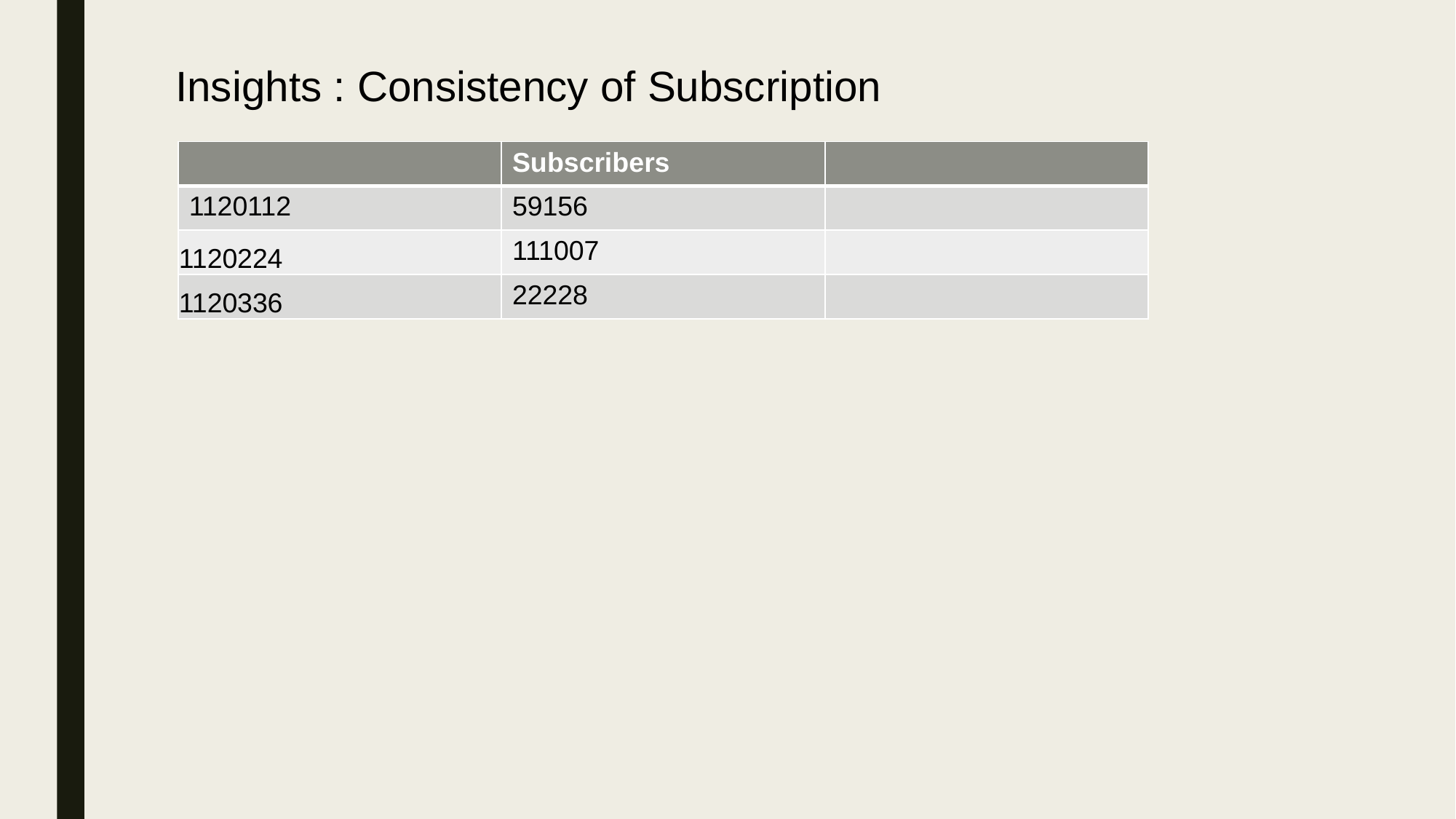

Insights : Consistency of Subscription
|  | Subscribers |  |
| --- | --- | --- |
| 1120112 | 59156 |  |
| 1120224 | 111007 |  |
| 1120336 | 22228 |  |